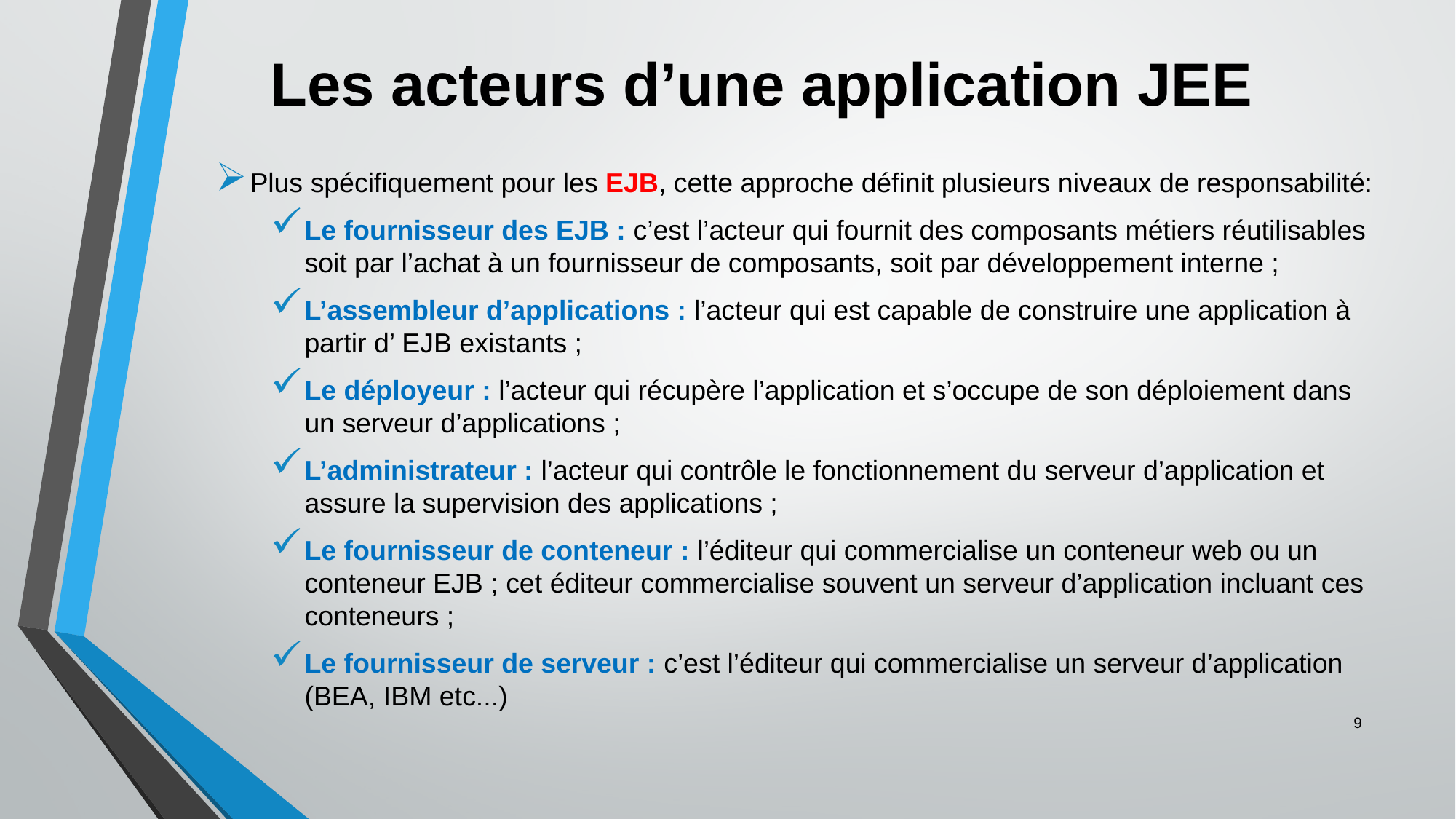

# Les acteurs d’une application JEE
Plus spécifiquement pour les EJB, cette approche définit plusieurs niveaux de responsabilité:
Le fournisseur des EJB : c’est l’acteur qui fournit des composants métiers réutilisables soit par l’achat à un fournisseur de composants, soit par développement interne ;
L’assembleur d’applications : l’acteur qui est capable de construire une application à partir d’ EJB existants ;
Le déployeur : l’acteur qui récupère l’application et s’occupe de son déploiement dans un serveur d’applications ;
L’administrateur : l’acteur qui contrôle le fonctionnement du serveur d’application et assure la supervision des applications ;
Le fournisseur de conteneur : l’éditeur qui commercialise un conteneur web ou un conteneur EJB ; cet éditeur commercialise souvent un serveur d’application incluant ces conteneurs ;
Le fournisseur de serveur : c’est l’éditeur qui commercialise un serveur d’application (BEA, IBM etc...)
9